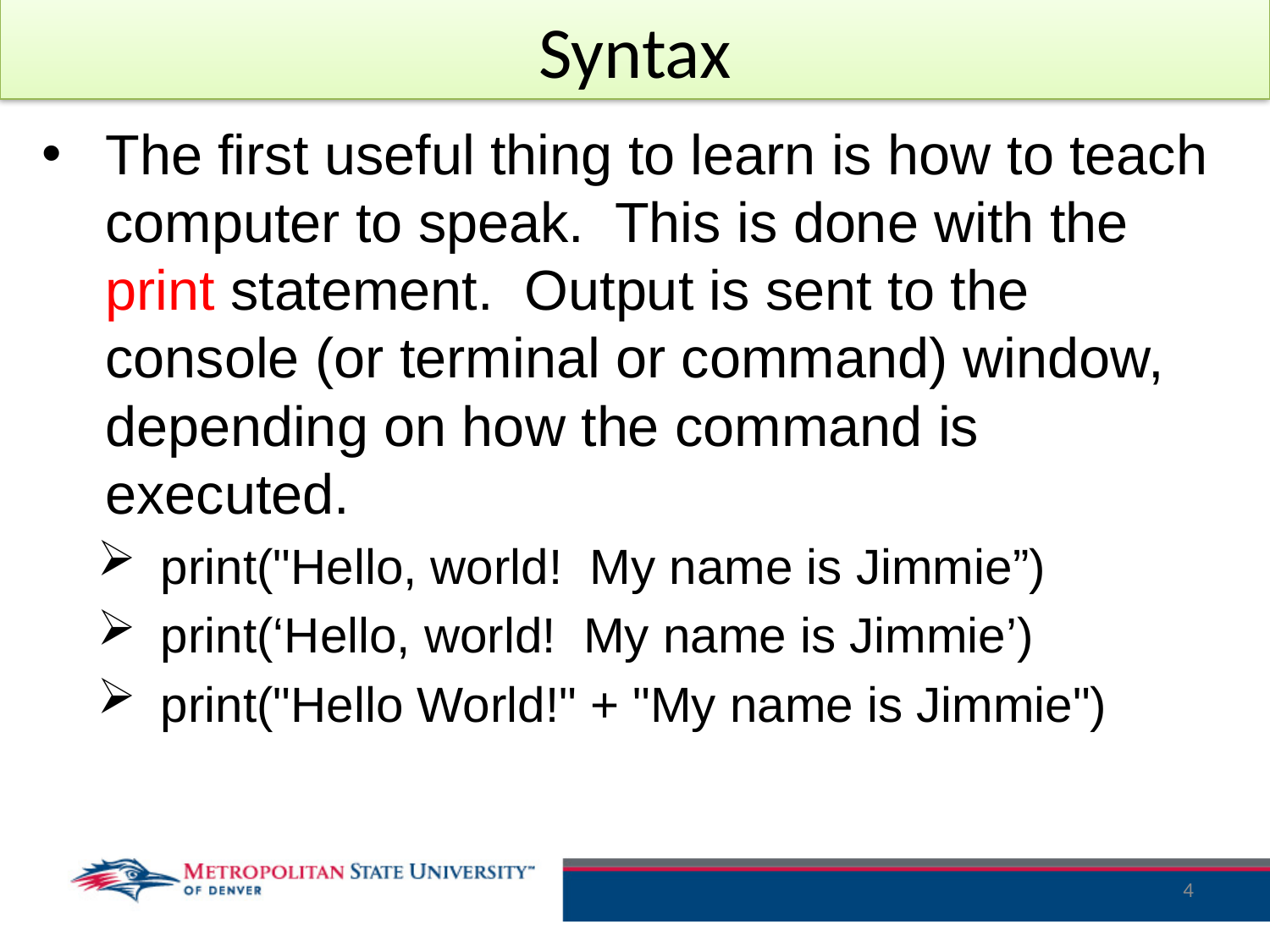

# Syntax
The first useful thing to learn is how to teach computer to speak.  This is done with the print statement.  Output is sent to the console (or terminal or command) window, depending on how the command is executed.
print("Hello, world!  My name is Jimmie”)
print(‘Hello, world!  My name is Jimmie’)
print("Hello World!" + "My name is Jimmie")
4